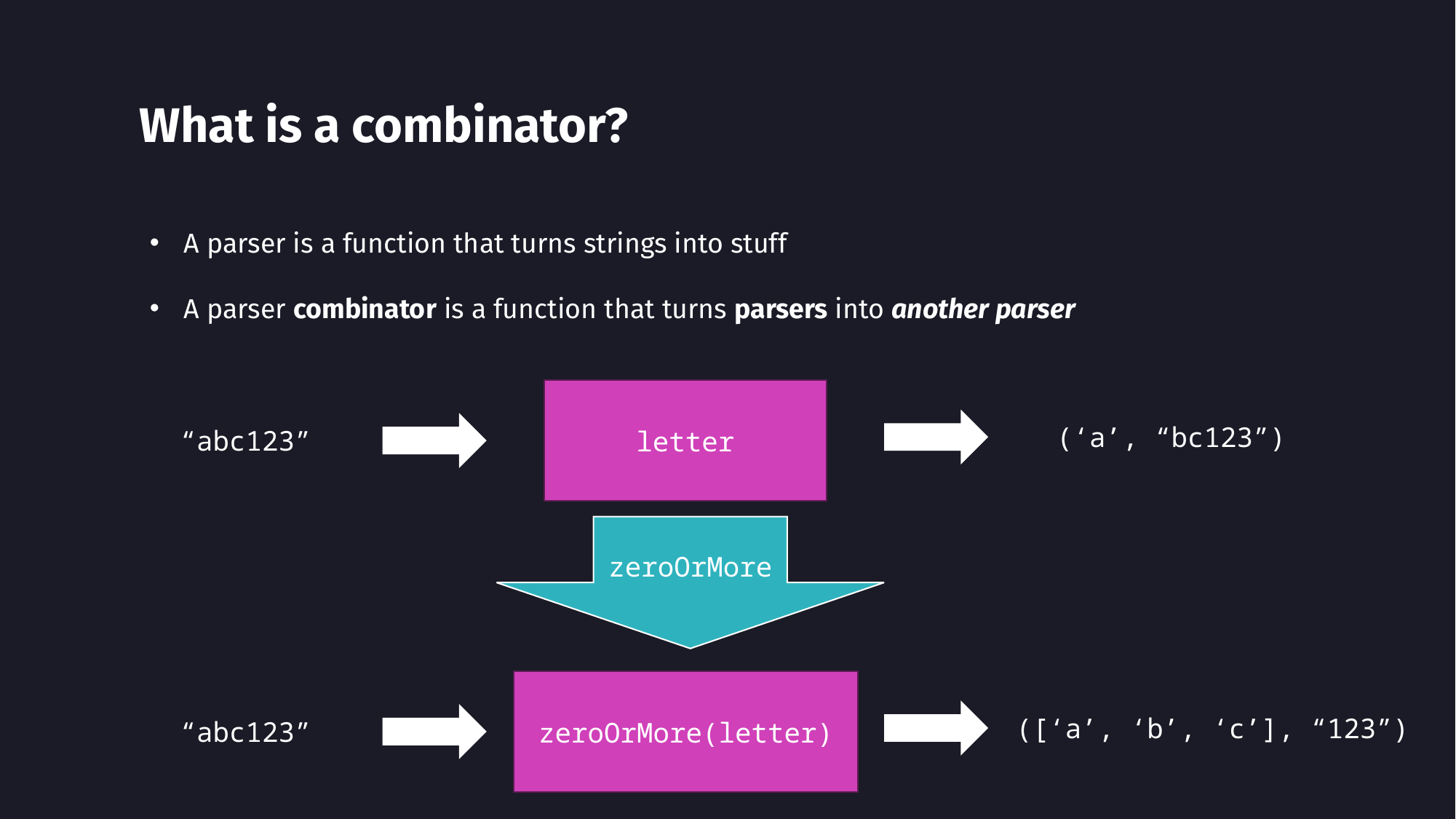

# What is a combinator?
A parser is a function that turns strings into stuff

A parser combinator is a function that turns parsers into another parser

letter

(‘a’, “bc123”)
“abc123”
zeroOrMore
zeroOrMore(letter)

([‘a’, ‘b’, ‘c’], “123”)
“abc123”